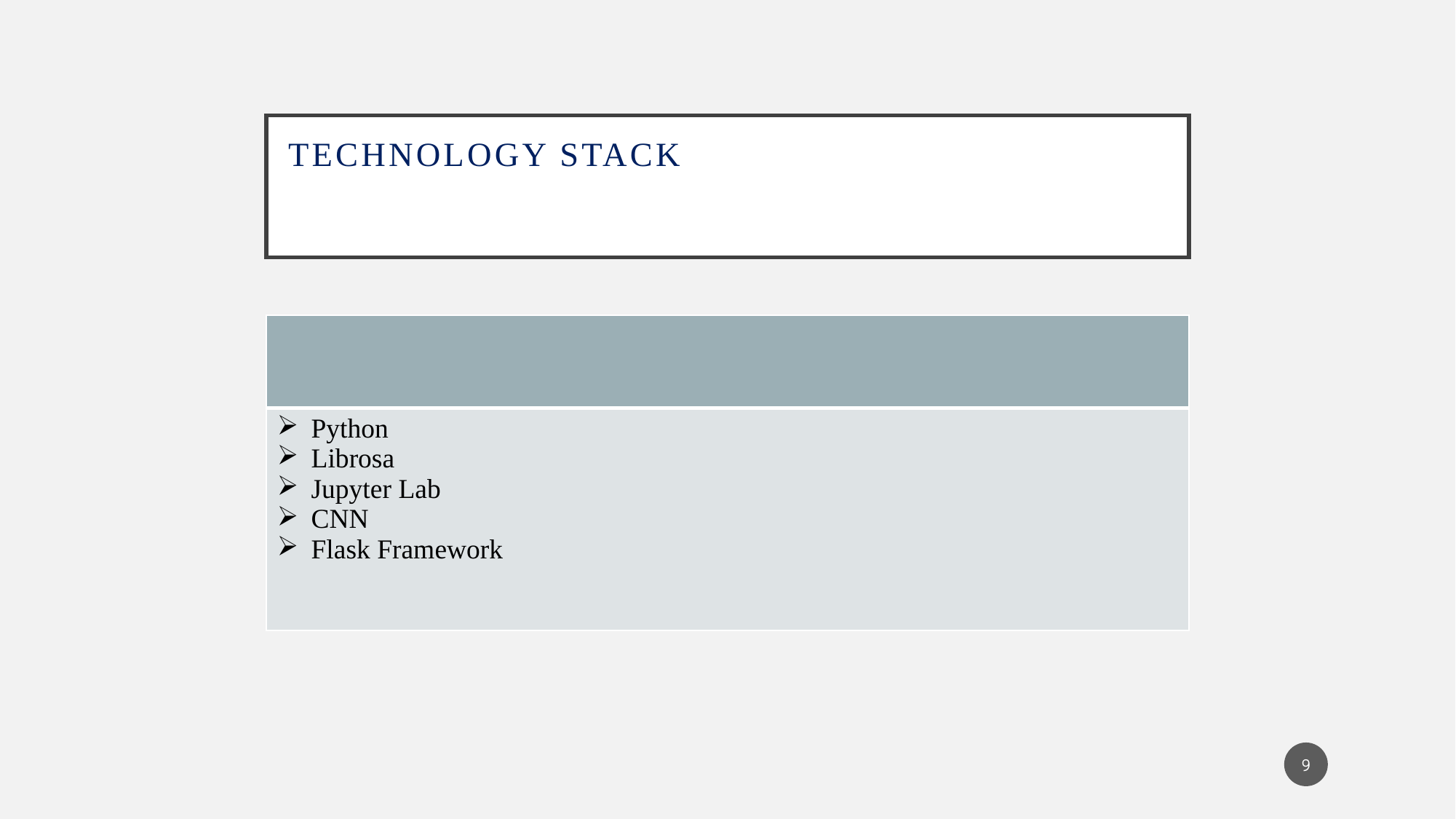

# Technology Stack
|  |
| --- |
| Python Librosa Jupyter Lab CNN Flask Framework |
9